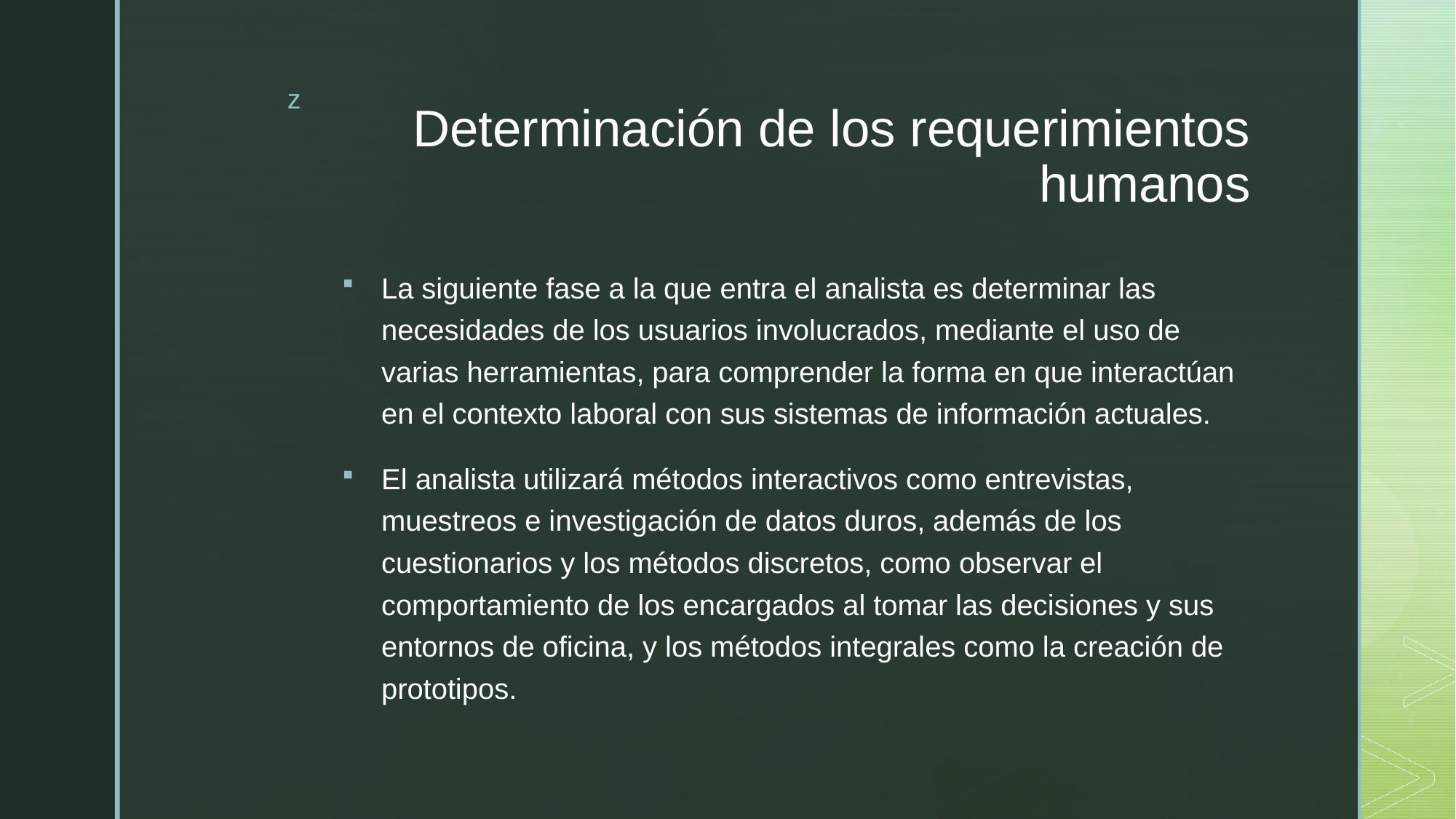

# Determinación de los requerimientos humanos
La siguiente fase a la que entra el analista es determinar las necesidades de los usuarios involucrados, mediante el uso de varias herramientas, para comprender la forma en que interactúan en el contexto laboral con sus sistemas de información actuales.
El analista utilizará métodos interactivos como entrevistas, muestreos e investigación de datos duros, además de los cuestionarios y los métodos discretos, como observar el comportamiento de los encargados al tomar las decisiones y sus entornos de oficina, y los métodos integrales como la creación de prototipos.